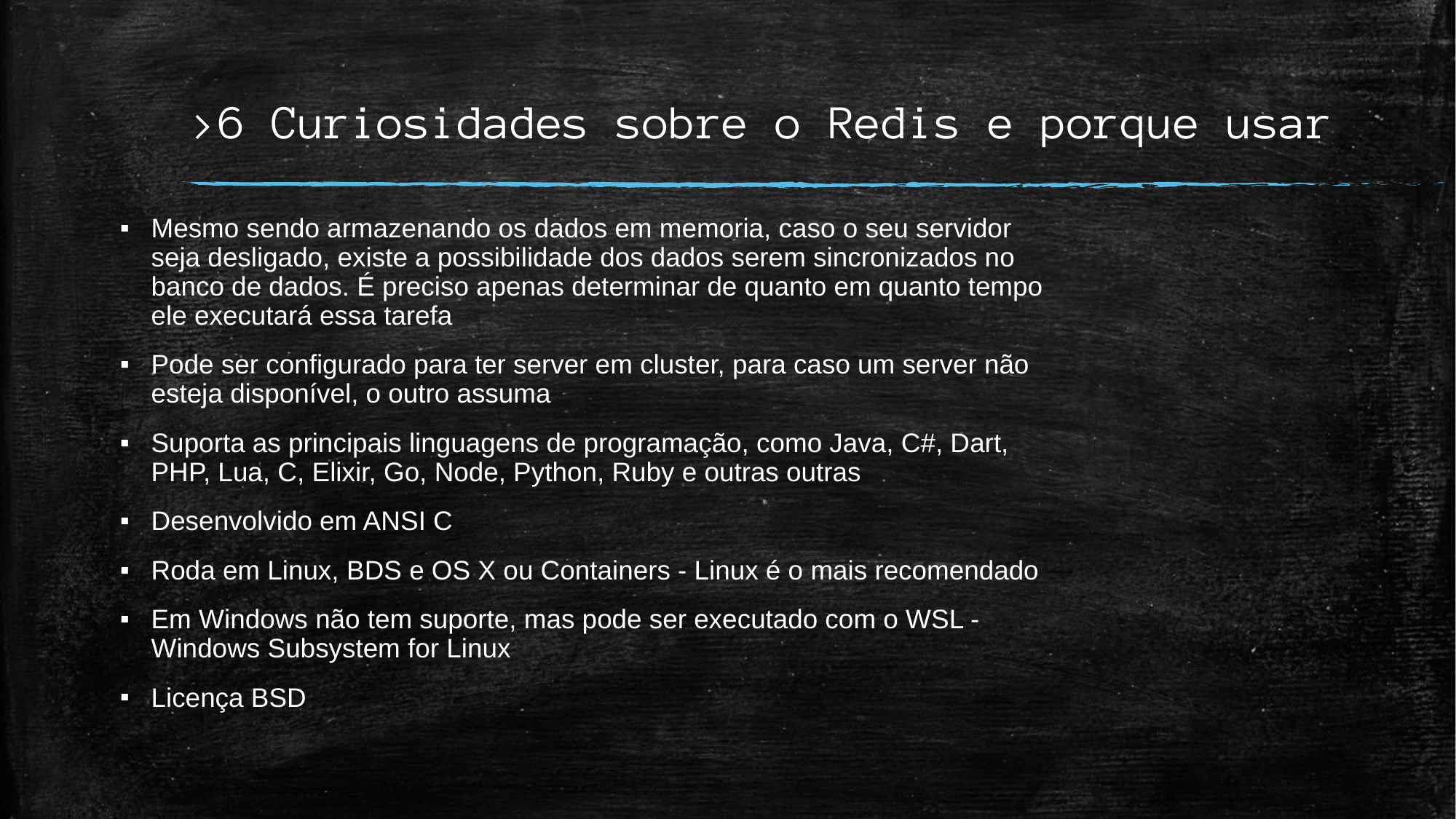

# >6 Curiosidades sobre o Redis e porque usar
Mesmo sendo armazenando os dados em memoria, caso o seu servidor seja desligado, existe a possibilidade dos dados serem sincronizados no banco de dados. É preciso apenas determinar de quanto em quanto tempo ele executará essa tarefa
Pode ser configurado para ter server em cluster, para caso um server não esteja disponível, o outro assuma
Suporta as principais linguagens de programação, como Java, C#, Dart, PHP, Lua, C, Elixir, Go, Node, Python, Ruby e outras outras
Desenvolvido em ANSI C
Roda em Linux, BDS e OS X ou Containers - Linux é o mais recomendado
Em Windows não tem suporte, mas pode ser executado com o WSL - Windows Subsystem for Linux
Licença BSD